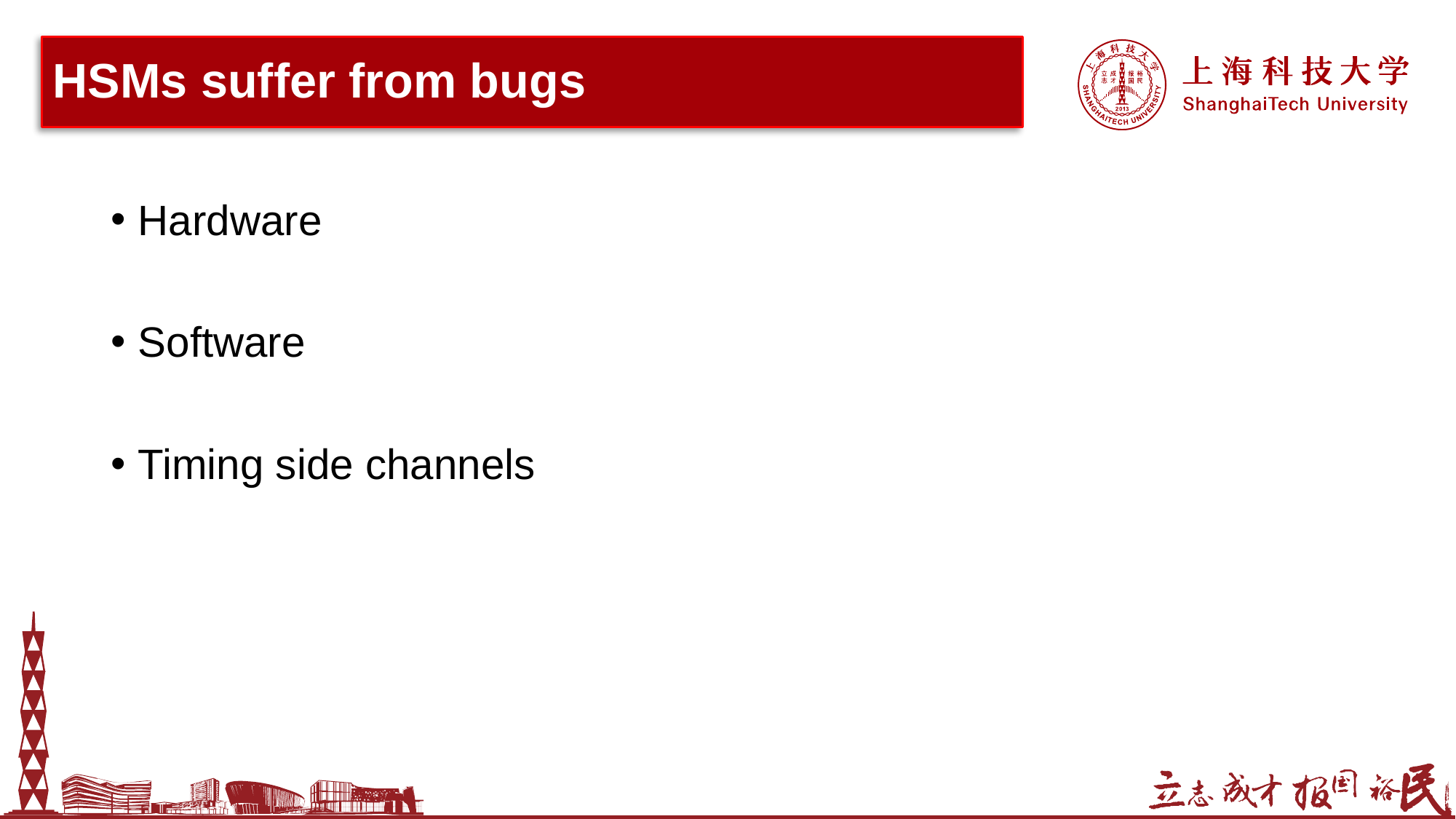

# HSMs suffer from bugs
Hardware

Software

Timing side channels